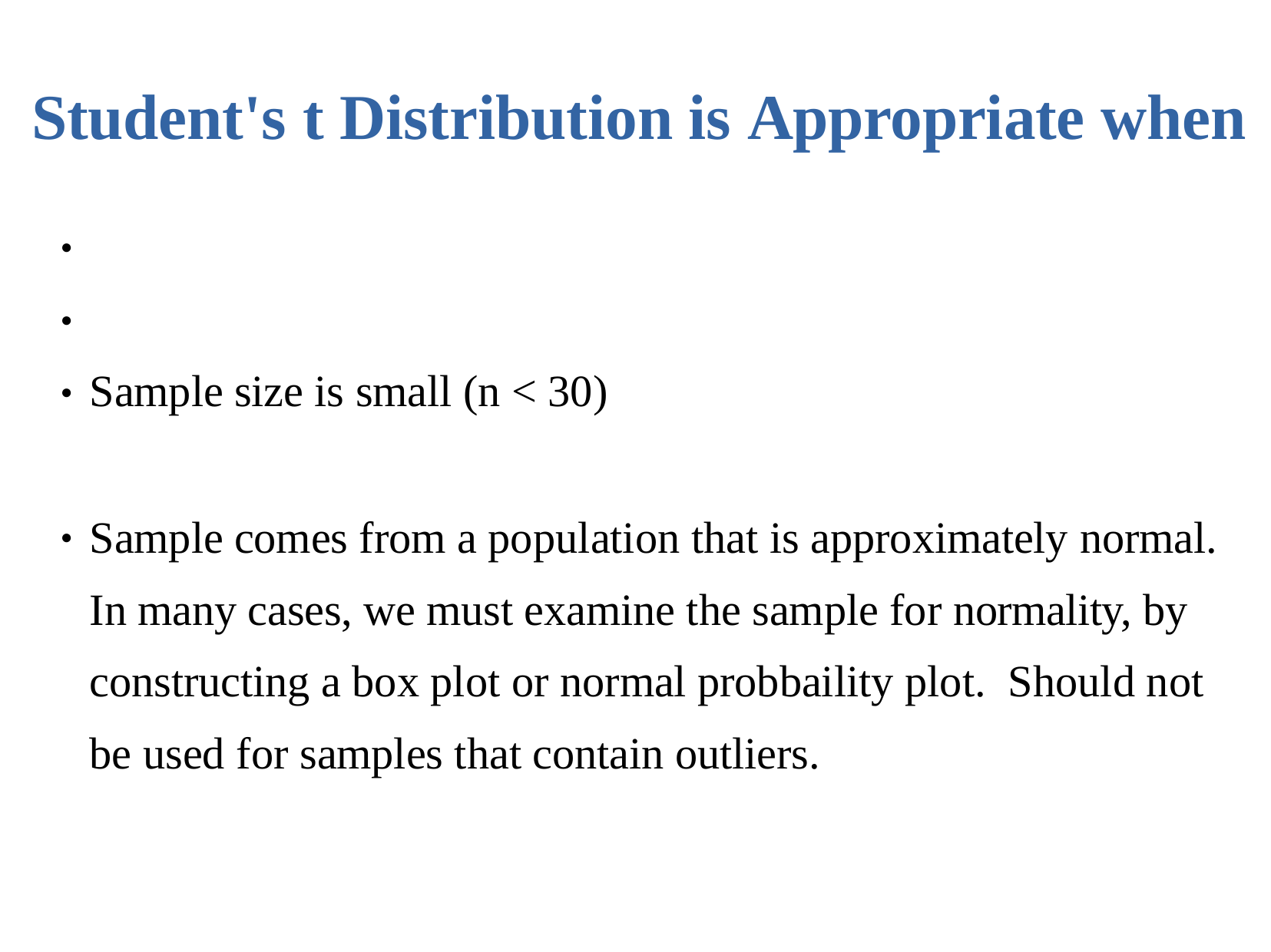

# Student's t Distribution is Appropriate when
●
●
Sample size is small (n < 30)

Sample comes from a population that is approximately normal.  In many cases, we must examine the sample for normality, by constructing a box plot or normal probbaility plot.  Should not be used for samples that contain outliers.
●
●